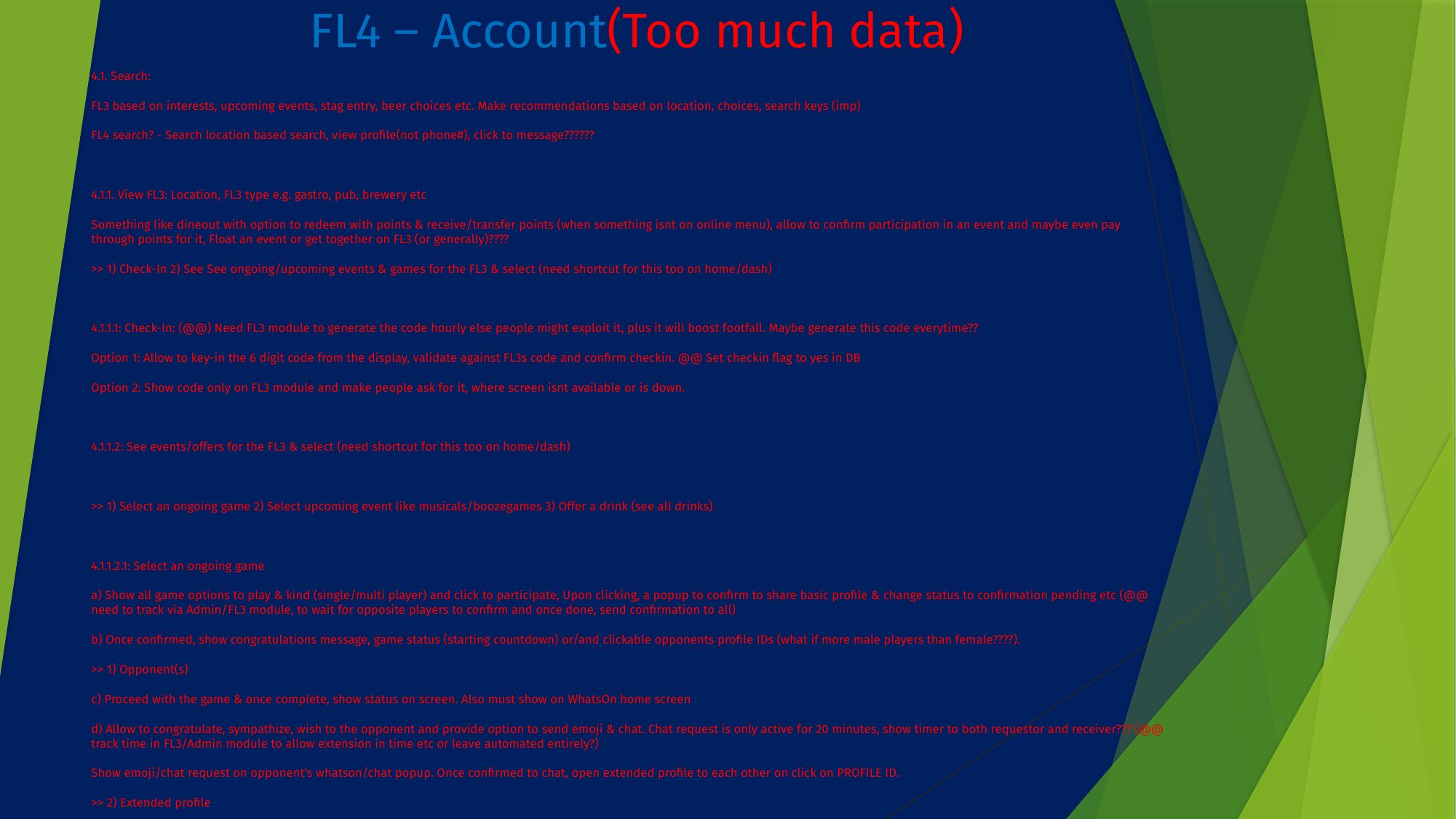

# FL4 – Account(Too much data)
4.1. Search:
FL3 based on interests, upcoming events, stag entry, beer choices etc. Make recommendations based on location, choices, search keys (imp)
FL4 search? - Search location based search, view profile(not phone#), click to message??????

4.1.1. View FL3: Location, FL3 type e.g. gastro, pub, brewery etc
Something like dineout with option to redeem with points & receive/transfer points (when something isnt on online menu), allow to confirm participation in an event and maybe even pay through points for it, Float an event or get together on FL3 (or generally)????
>> 1) Check-In 2) See See ongoing/upcoming events & games for the FL3 & select (need shortcut for this too on home/dash)

4.1.1.1: Check-In: (@@) Need FL3 module to generate the code hourly else people might exploit it, plus it will boost footfall. Maybe generate this code everytime??
Option 1: Allow to key-in the 6 digit code from the display, validate against FL3s code and confirm checkin. @@ Set checkin flag to yes in DB
Option 2: Show code only on FL3 module and make people ask for it, where screen isnt available or is down.

4.1.1.2: See events/offers for the FL3 & select (need shortcut for this too on home/dash)

>> 1) Select an ongoing game 2) Select upcoming event like musicals/boozegames 3) Offer a drink (see all drinks)

4.1.1.2.1: Select an ongoing game
a) Show all game options to play & kind (single/multi player) and click to participate, Upon clicking, a popup to confirm to share basic profile & change status to confirmation pending etc (@@ need to track via Admin/FL3 module, to wait for opposite players to confirm and once done, send confirmation to all)
b) Once confirmed, show congratulations message, game status (starting countdown) or/and clickable opponents profile IDs (what if more male players than female????).
>> 1) Opponent(s)
c) Proceed with the game & once complete, show status on screen. Also must show on WhatsOn home screen
d) Allow to congratulate, sympathize, wish to the opponent and provide option to send emoji & chat. Chat request is only active for 20 minutes, show timer to both requestor and receiver??? (@@ track time in FL3/Admin module to allow extension in time etc or leave automated entirely?)
Show emoji/chat request on opponent's whatson/chat popup. Once confirmed to chat, open extended profile to each other on click on PROFILE ID.
>> 2) Extended profile
e) Give option to IGNORE chat request and if clicked, take to 4.1.1.2.1
f) New chat (4.4.1) screen opens

4.1.1.2.1.1: Opponent(s)
Go to 4.4.2.1

4.1.1.2.1.1: Extended profile:
Show extended profile (how to stop showing both basic & extended profile e.g. after no interaction for 10 days?

4.1.1.2.2: Show all events for the FL3 in next 30 days
>> Select an event
4.1.1.2.2.1: Show event details and signup option. On clicking signup, show popup to confirm and complete. Show the event under signed up events

4.1.1.2.3: Goto 4.4.2